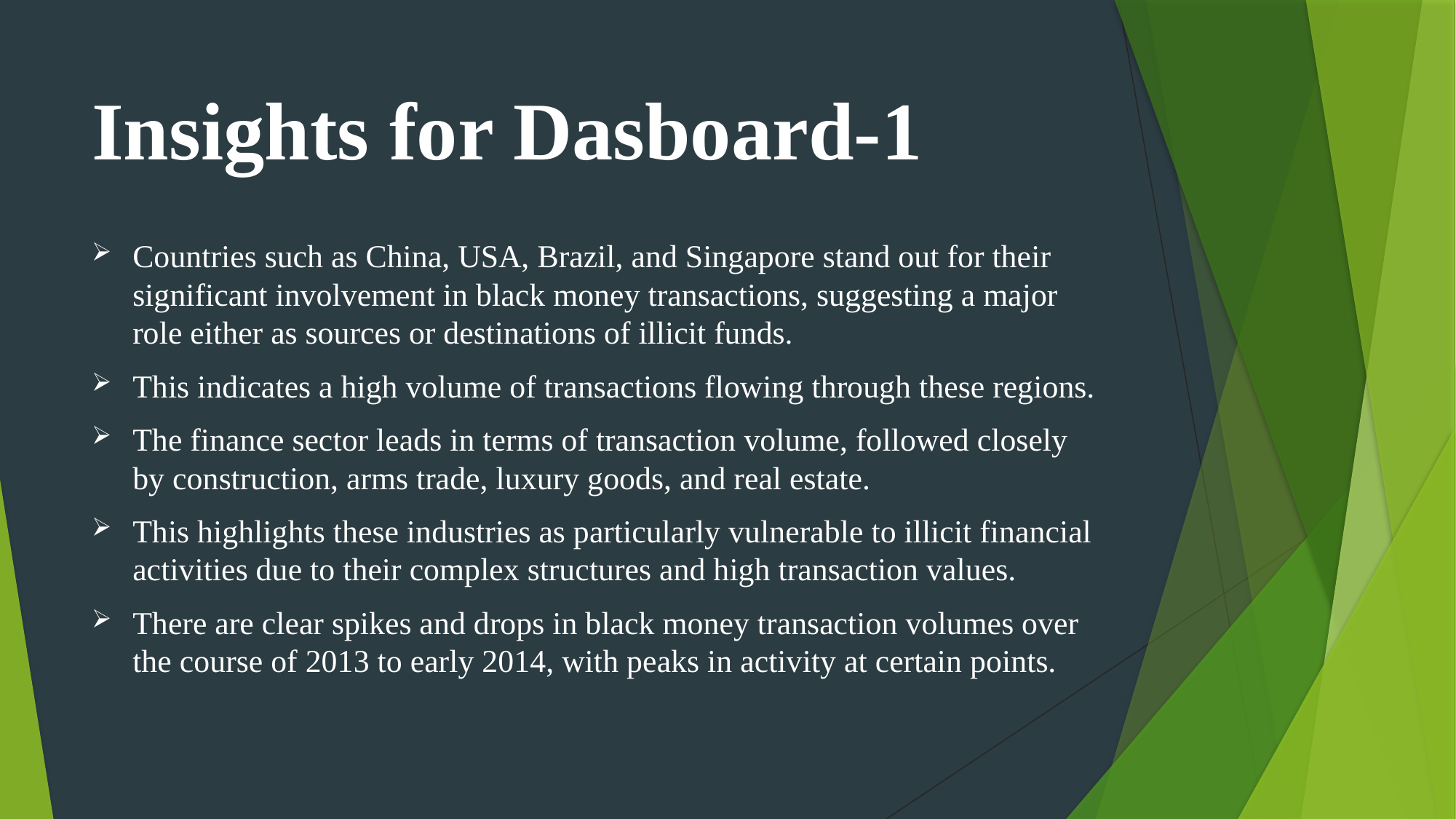

# Insights for Dasboard-1
Countries such as China, USA, Brazil, and Singapore stand out for their significant involvement in black money transactions, suggesting a major role either as sources or destinations of illicit funds.
This indicates a high volume of transactions flowing through these regions.
The finance sector leads in terms of transaction volume, followed closely by construction, arms trade, luxury goods, and real estate.
This highlights these industries as particularly vulnerable to illicit financial activities due to their complex structures and high transaction values.
There are clear spikes and drops in black money transaction volumes over the course of 2013 to early 2014, with peaks in activity at certain points.